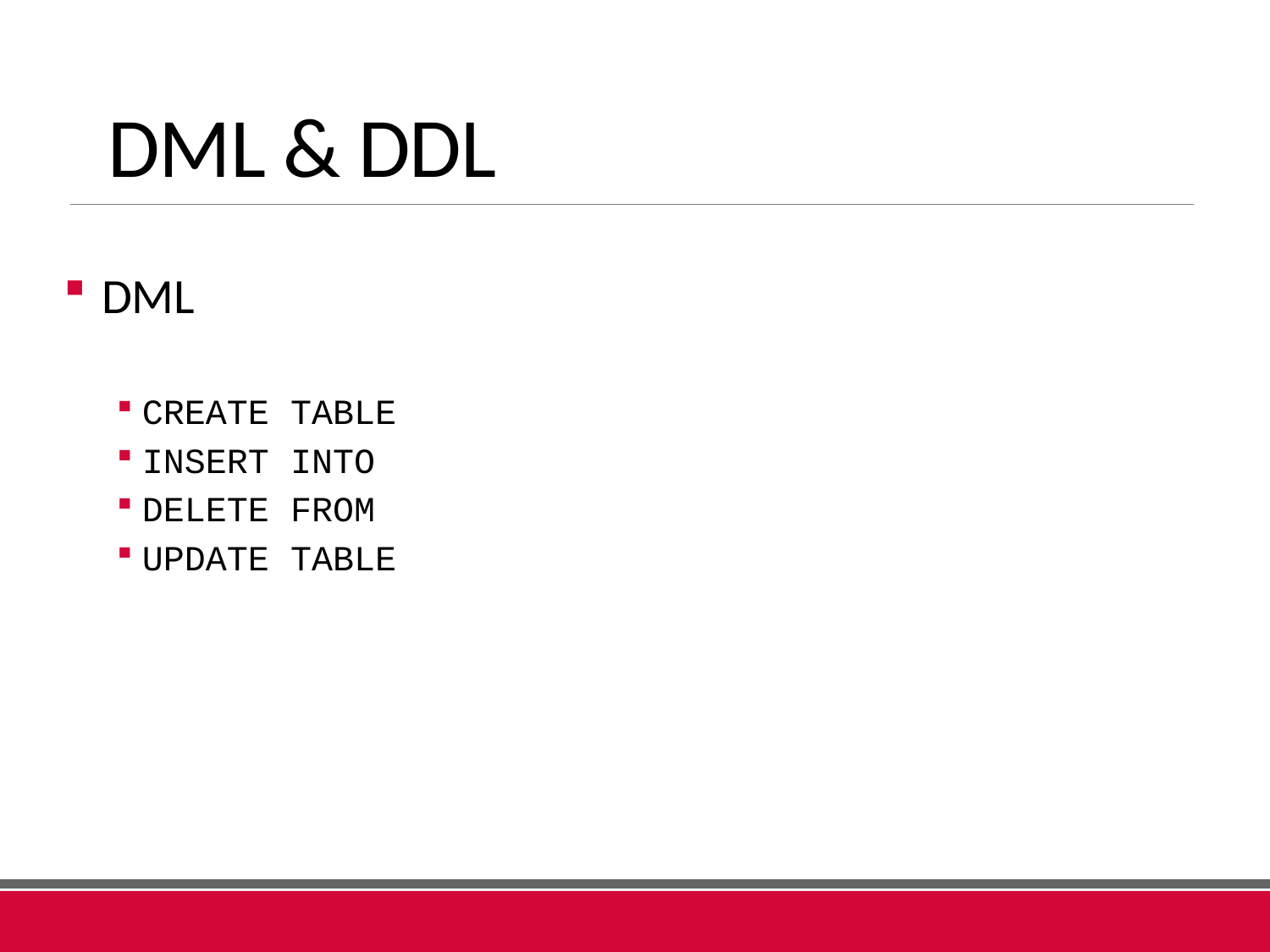

# DML & DDL
DML

CREATE TABLE
INSERT INTO
DELETE FROM
UPDATE TABLE